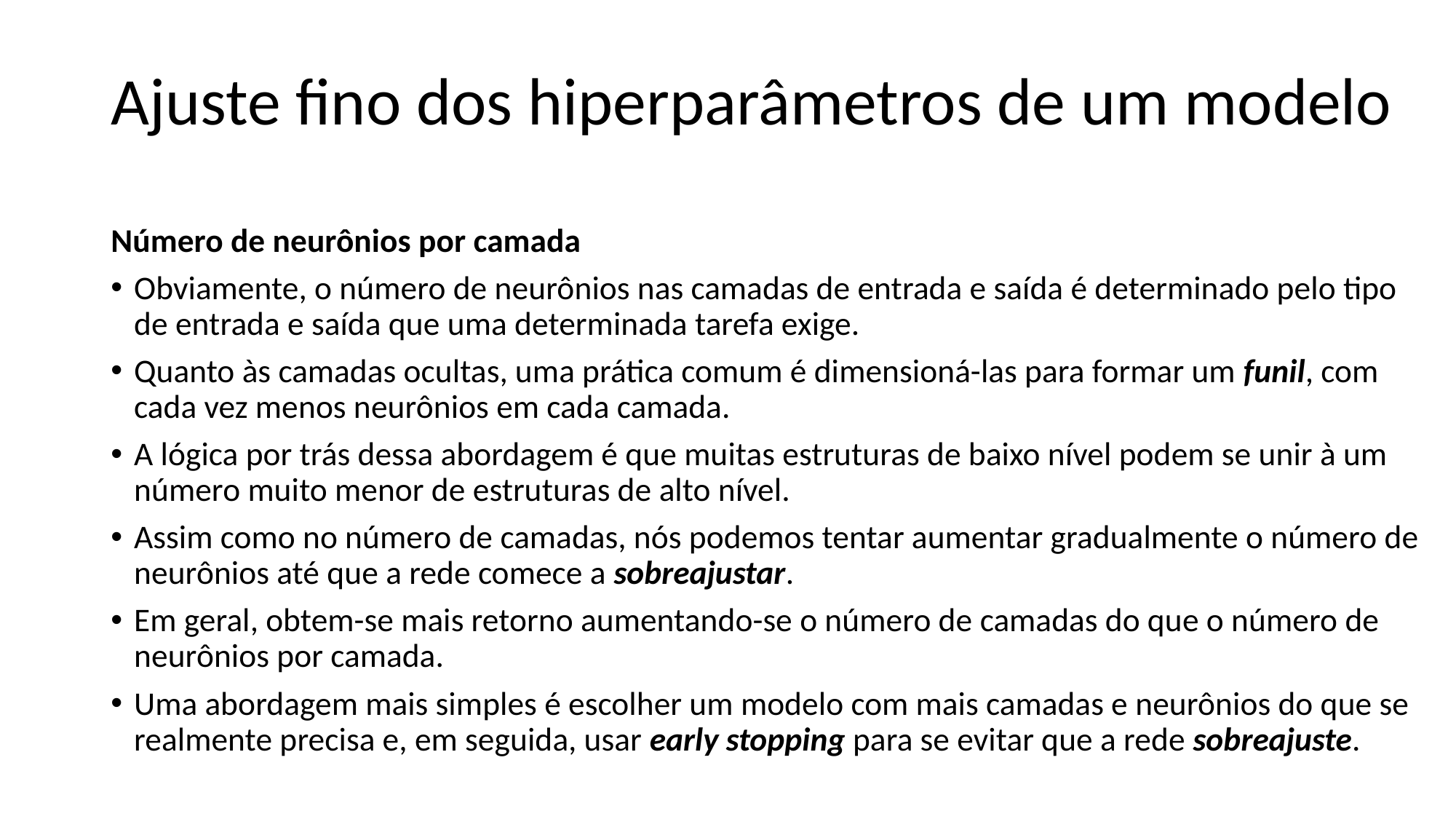

# Ajuste fino dos hiperparâmetros de um modelo
Número de neurônios por camada
Obviamente, o número de neurônios nas camadas de entrada e saída é determinado pelo tipo de entrada e saída que uma determinada tarefa exige.
Quanto às camadas ocultas, uma prática comum é dimensioná-las para formar um funil, com cada vez menos neurônios em cada camada.
A lógica por trás dessa abordagem é que muitas estruturas de baixo nível podem se unir à um número muito menor de estruturas de alto nível.
Assim como no número de camadas, nós podemos tentar aumentar gradualmente o número de neurônios até que a rede comece a sobreajustar.
Em geral, obtem-se mais retorno aumentando-se o número de camadas do que o número de neurônios por camada.
Uma abordagem mais simples é escolher um modelo com mais camadas e neurônios do que se realmente precisa e, em seguida, usar early stopping para se evitar que a rede sobreajuste.